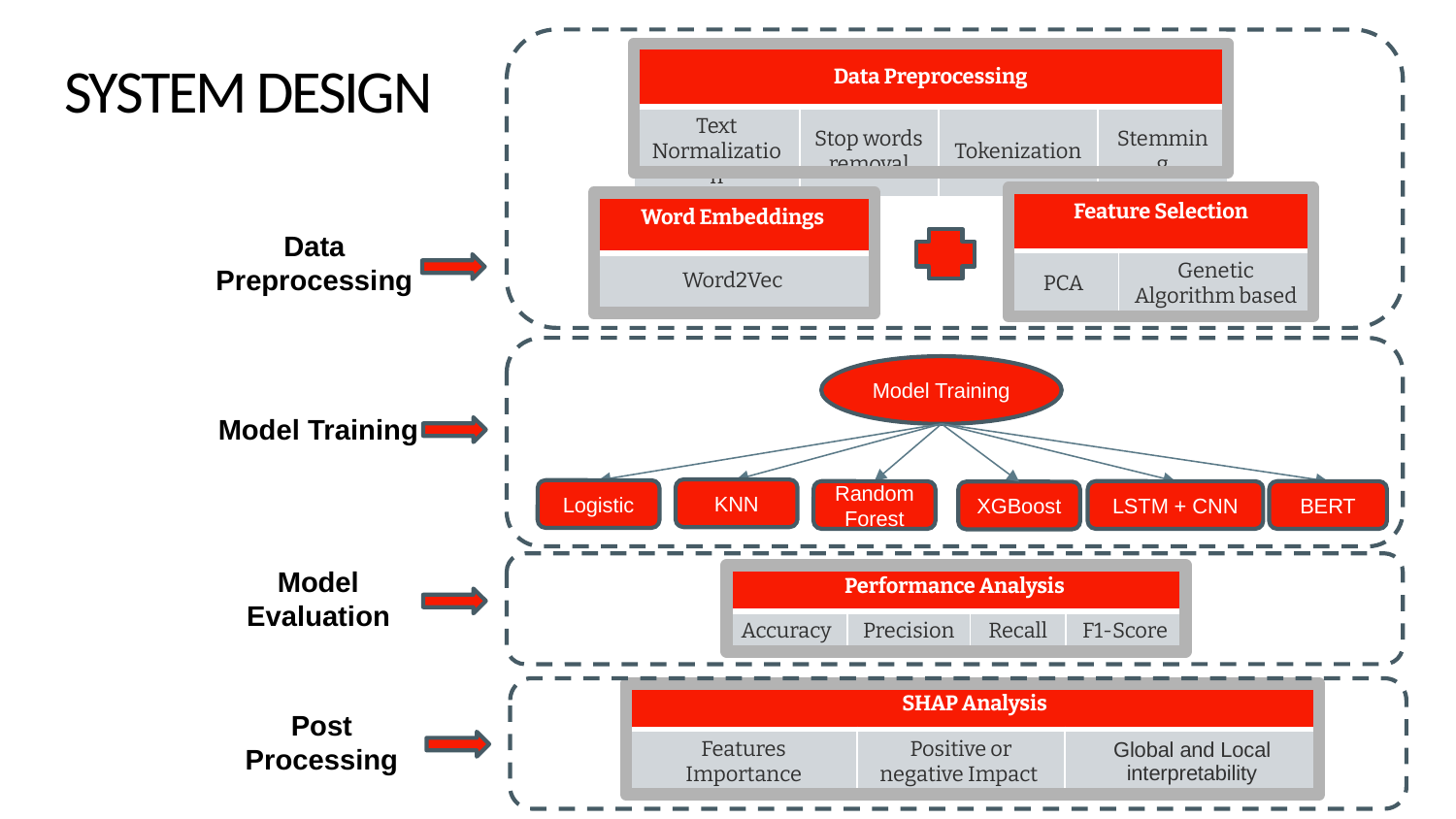

# SYSTEM DESIGN

| Data Preprocessing |  |  |  |
| --- | --- | --- | --- |
| Text Normalization | Stop words removal | Tokenization | Stemming |

| Feature Selection |  |
| --- | --- |
| PCA | Genetic Algorithm based |

| Word Embeddings |
| --- |
| Word2Vec |
Data Preprocessing

Model Training
Model Training

KNN
Logistic
Random Forest
LSTM + CNN
BERT
XGBoost

Model Evaluation

| Performance Analysis |  |  |  |
| --- | --- | --- | --- |
| Accuracy | Precision | Recall | F1-Score |

| SHAP Analysis |  |  |
| --- | --- | --- |
| Features Importance | Positive or negative Impact | Global and Local interpretability |
Post Processing